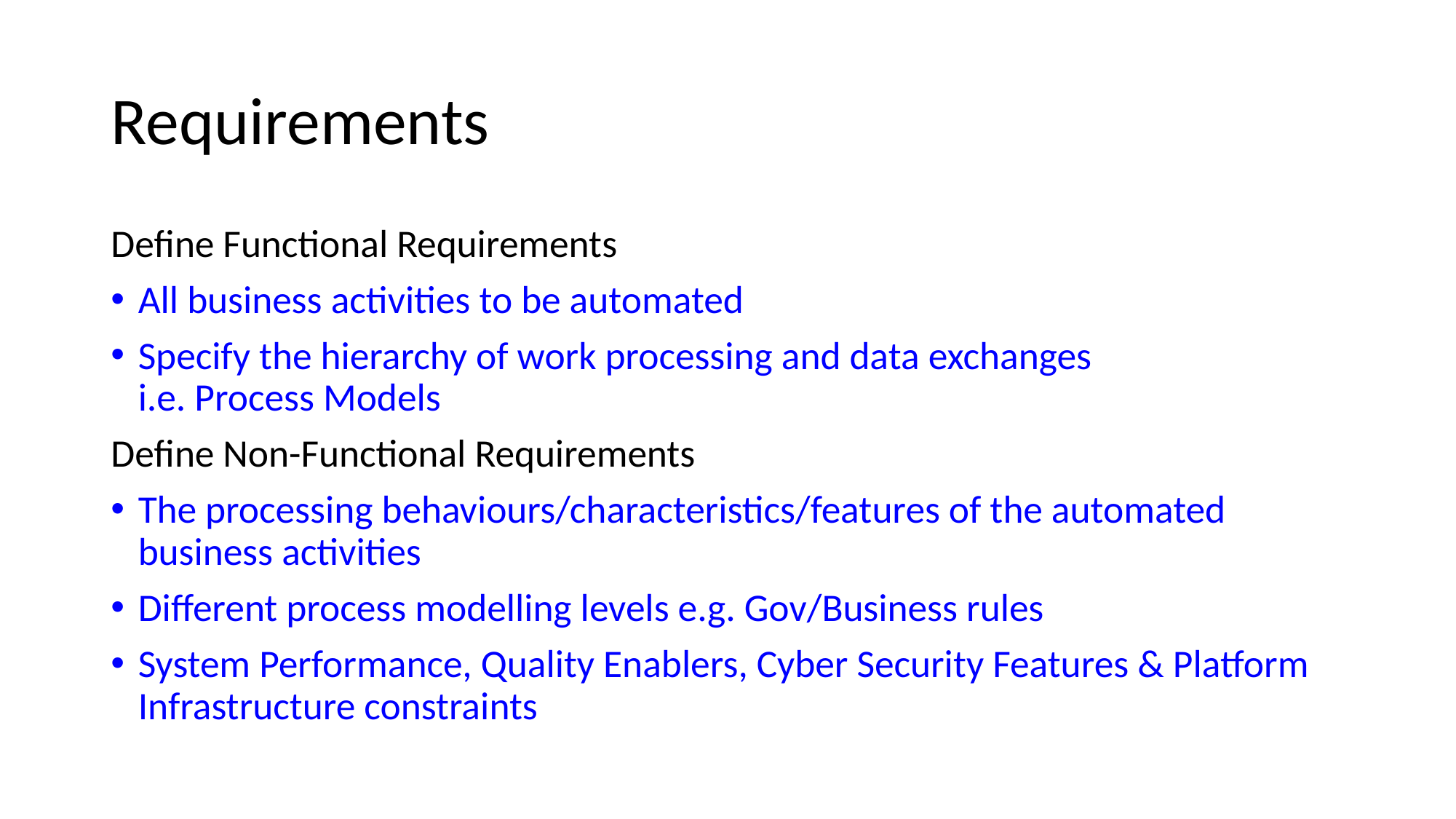

# Requirements
Define Functional Requirements
All business activities to be automated
Specify the hierarchy of work processing and data exchanges
i.e. Process Models
Define Non-Functional Requirements
The processing behaviours/characteristics/features of the automated business activities
Different process modelling levels e.g. Gov/Business rules
System Performance, Quality Enablers, Cyber Security Features & Platform Infrastructure constraints